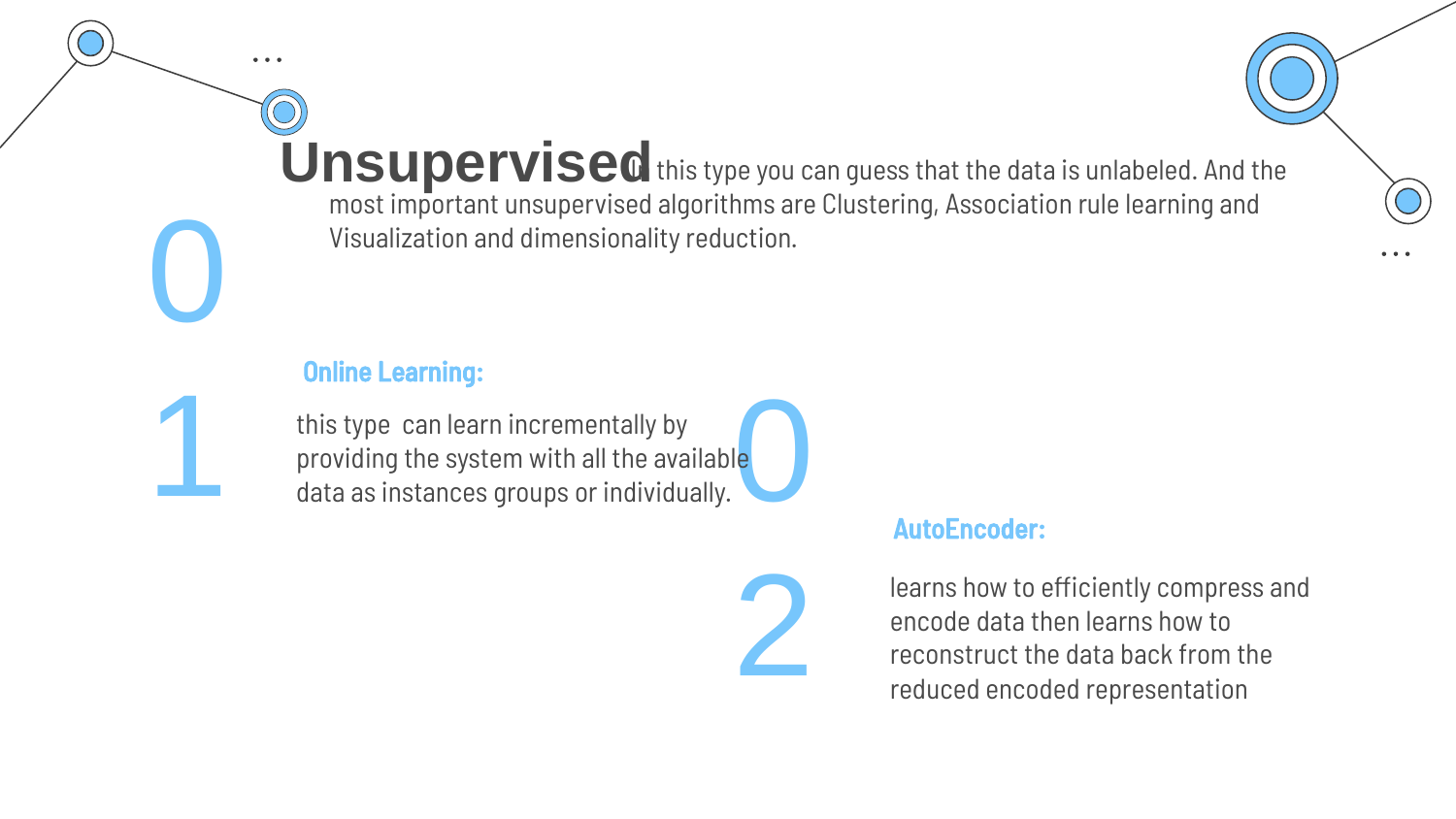

# Unsupervised
                                                      In this type you can guess that the data is unlabeled. And the most important unsupervised algorithms are Clustering, Association rule learning and Visualization and dimensionality reduction.
Online Learning:
01
this type  can learn incrementally by providing the system with all the available data as instances groups or individually.
AutoEncoder:

02
learns how to efficiently compress and encode data then learns how to reconstruct the data back from the reduced encoded representation